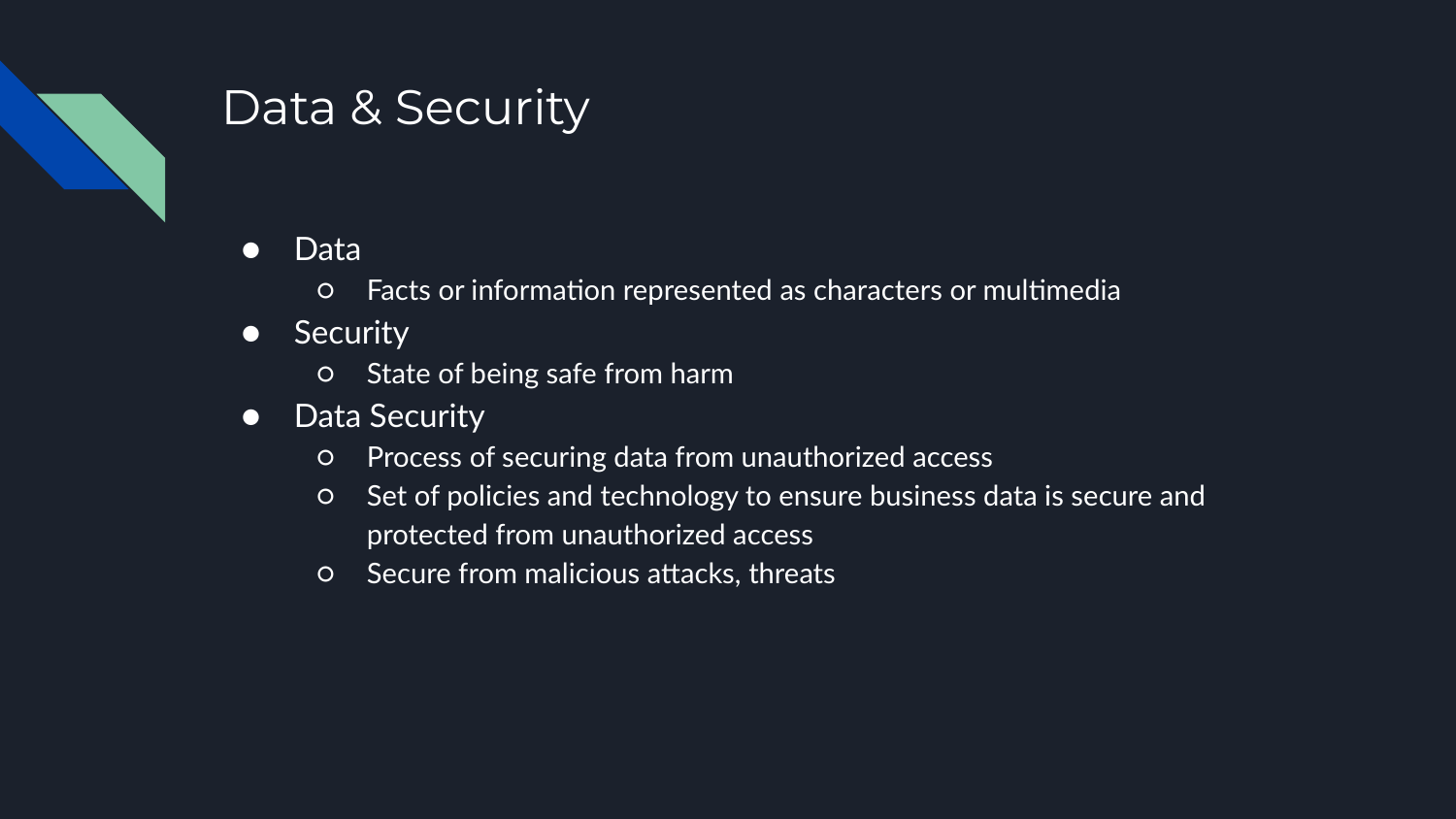

# Data & Security
Data
Facts or information represented as characters or multimedia
Security
State of being safe from harm
Data Security
Process of securing data from unauthorized access
Set of policies and technology to ensure business data is secure and protected from unauthorized access
Secure from malicious attacks, threats